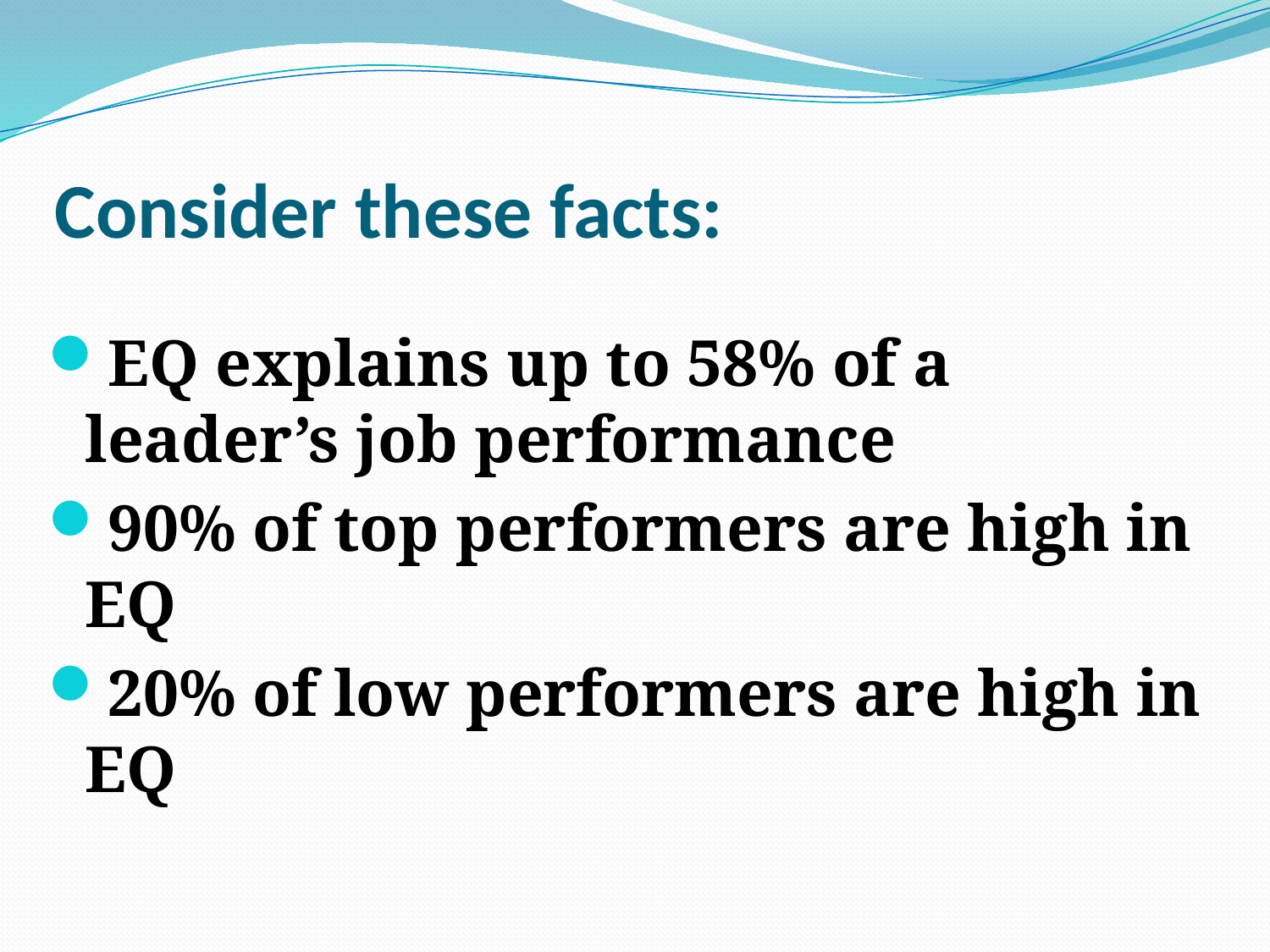

# Consider these facts:
EQ explains up to 58% of a leader’s job performance
90% of top performers are high in EQ
20% of low performers are high in EQ